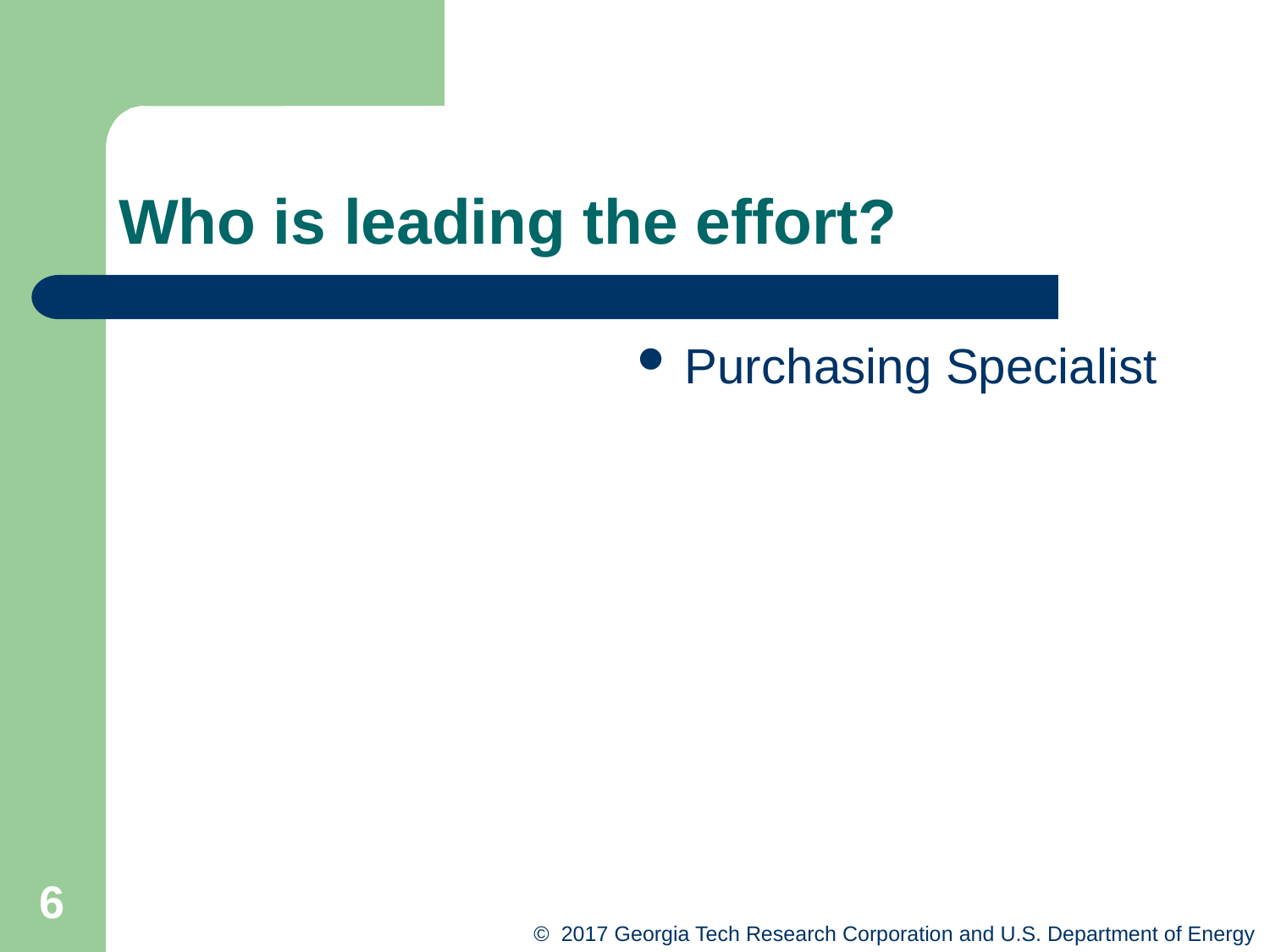

# Who is leading the effort?

Purchasing Specialist

6
©  2017 Georgia Tech Research Corporation and U.S. Department of Energy